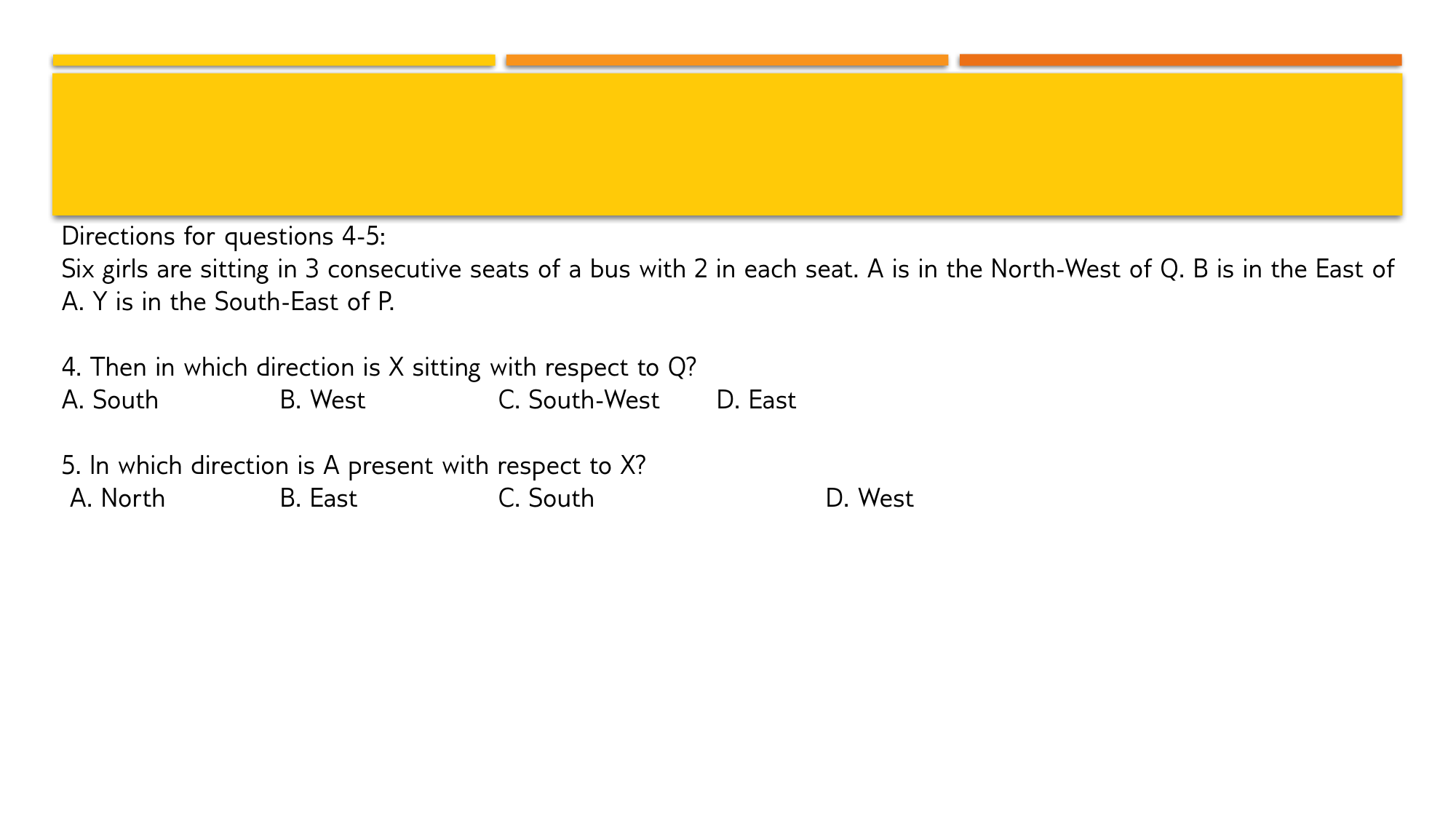

#
Directions for questions 4-5:
Six girls are sitting in 3 consecutive seats of a bus with 2 in each seat. A is in the North-West of Q. B is in the East of A. Y is in the South-East of P.

4. Then in which direction is X sitting with respect to Q?
A. South 		B. West 		C. South-West 	D. East

5. In which direction is A present with respect to X?
 A. North 	B. East 		C. South 			D. West